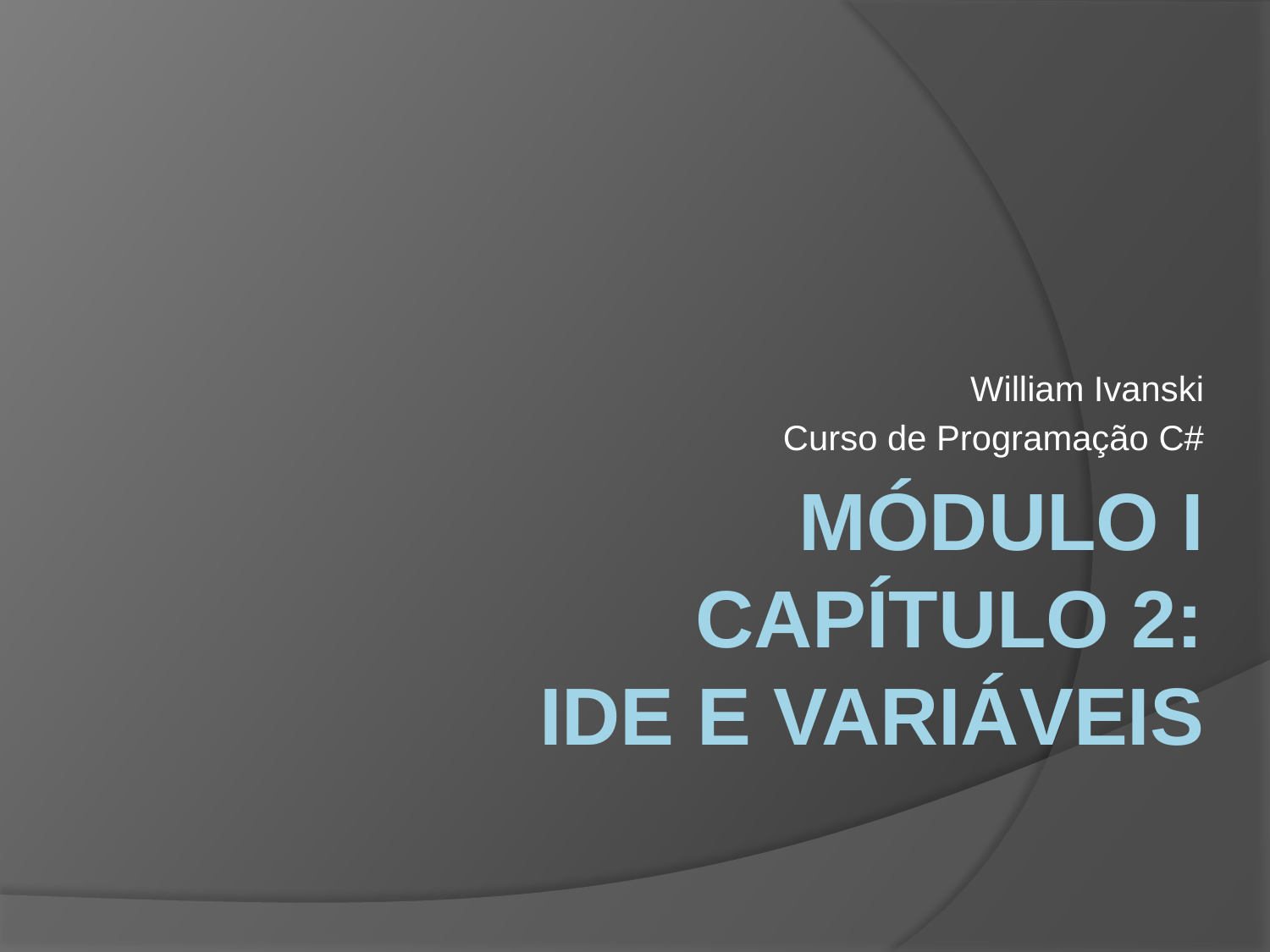

William Ivanski
Curso de Programação C#
# Módulo I Capítulo 2: IDE e Variáveis